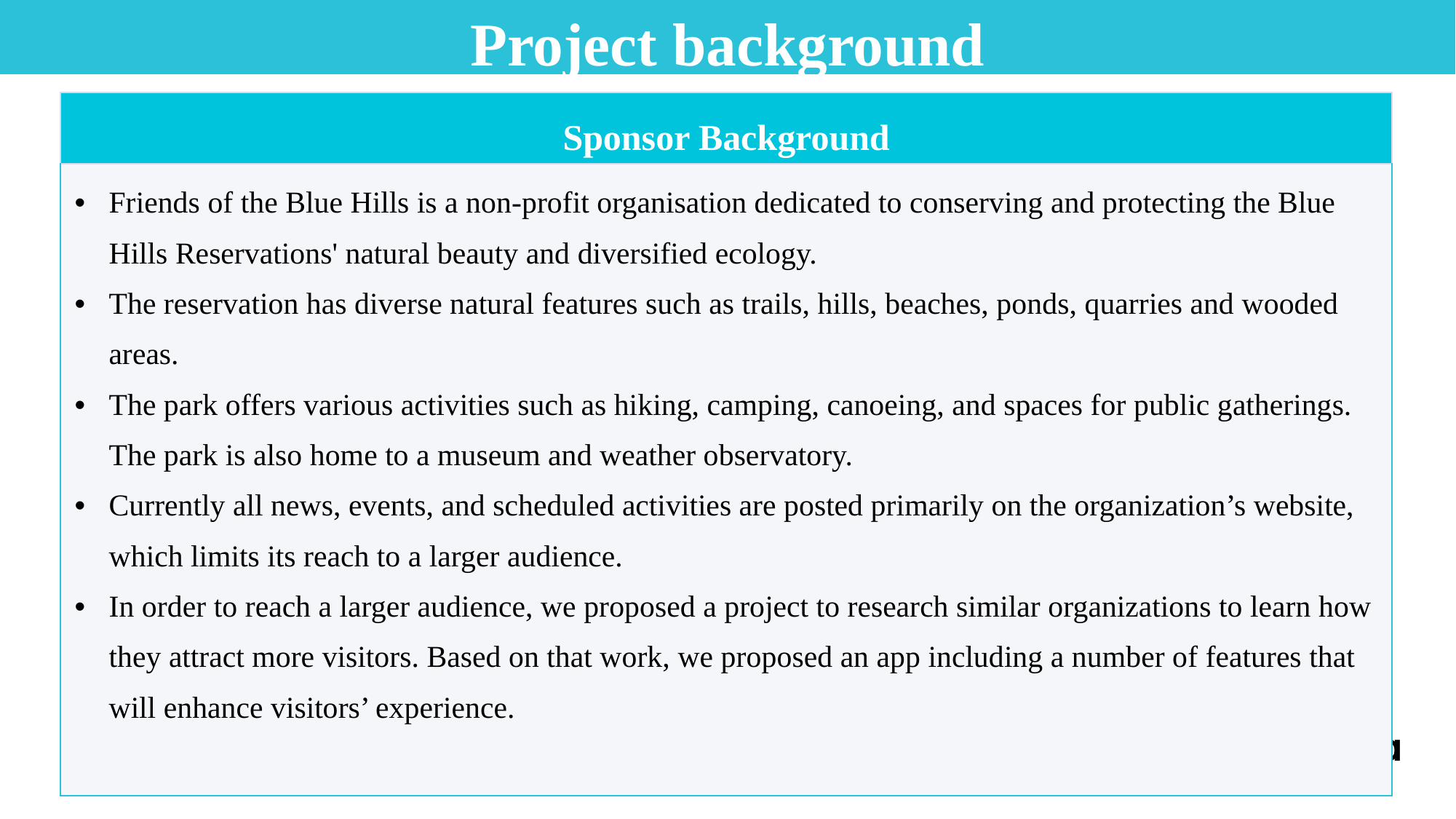

# Project background
| Sponsor Background |
| --- |
| Friends of the Blue Hills is a non-profit organisation dedicated to conserving and protecting the Blue Hills Reservations' natural beauty and diversified ecology. The reservation has diverse natural features such as trails, hills, beaches, ponds, quarries and wooded areas. The park offers various activities such as hiking, camping, canoeing, and spaces for public gatherings. The park is also home to a museum and weather observatory. Currently all news, events, and scheduled activities are posted primarily on the organization’s website, which limits its reach to a larger audience. In order to reach a larger audience, we proposed a project to research similar organizations to learn how they attract more visitors. Based on that work, we proposed an app including a number of features that will enhance visitors’ experience. |